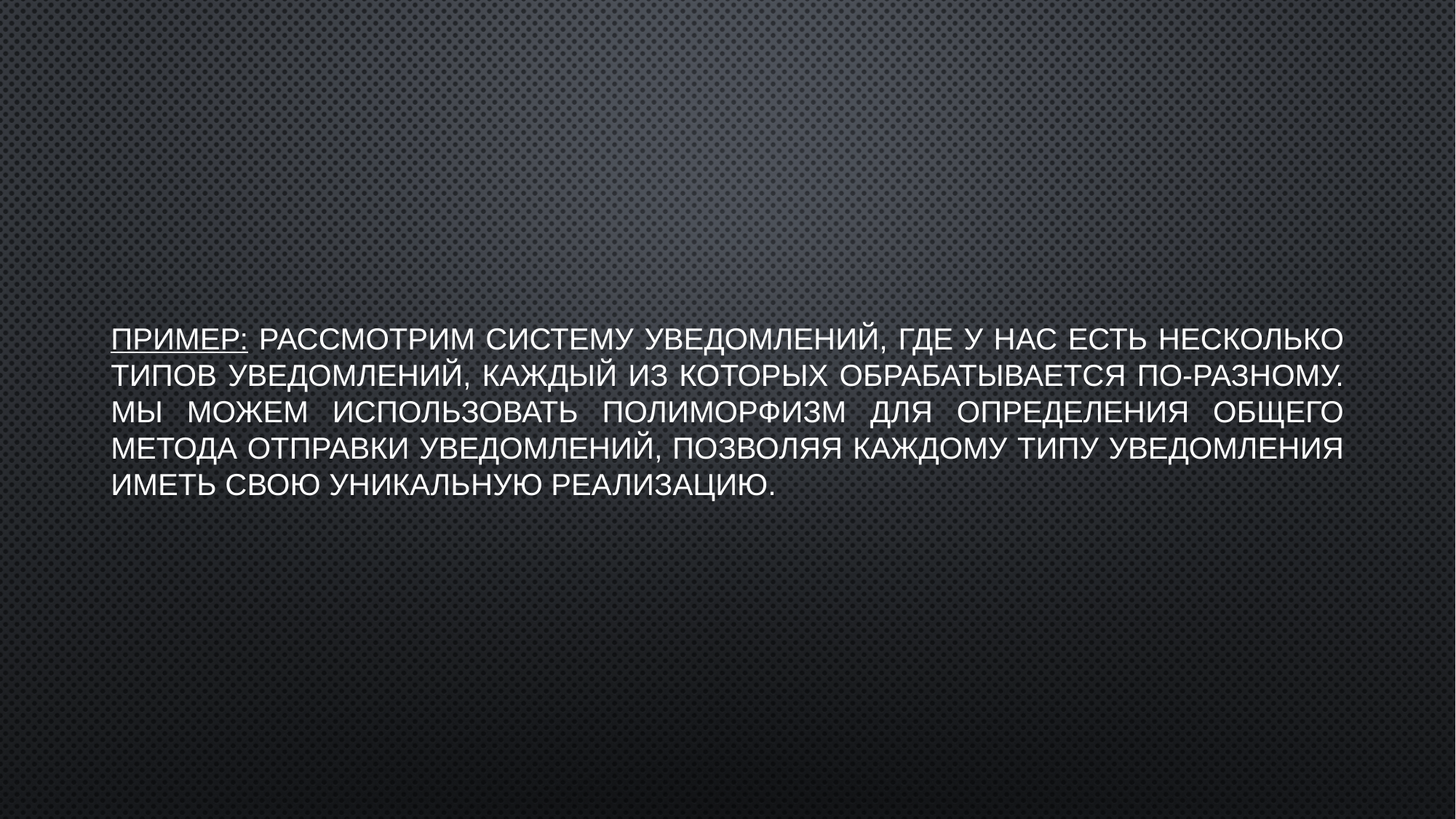

Пример: Рассмотрим систему уведомлений, где у нас есть несколько типов уведомлений, каждый из которых обрабатывается по-разному. Мы можем использовать полиморфизм для определения общего метода отправки уведомлений, позволяя каждому типу уведомления иметь свою уникальную реализацию.